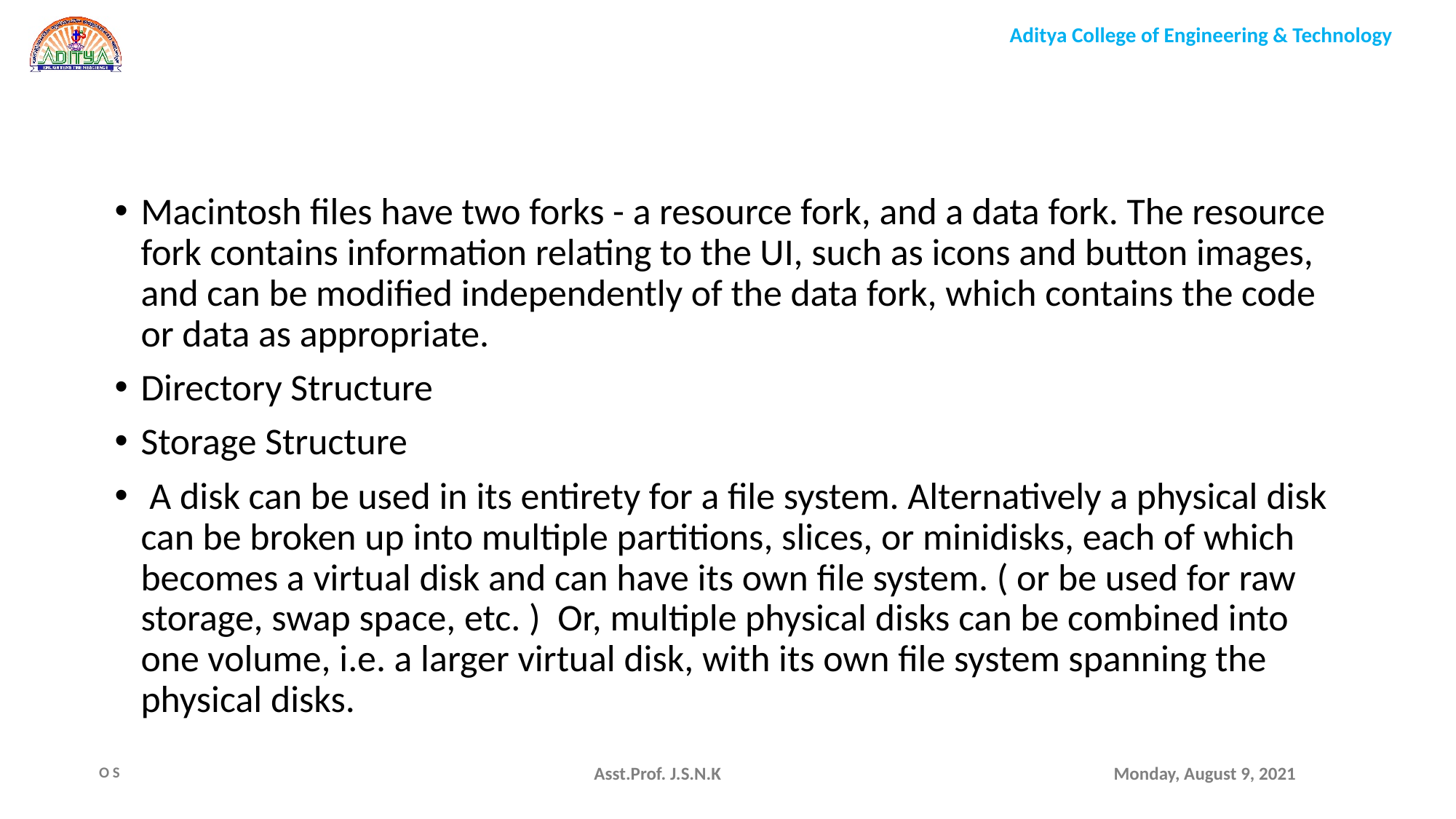

Macintosh files have two forks - a resource fork, and a data fork. The resource fork contains information relating to the UI, such as icons and button images, and can be modified independently of the data fork, which contains the code or data as appropriate.
Directory Structure
Storage Structure
 A disk can be used in its entirety for a file system. Alternatively a physical disk can be broken up into multiple partitions, slices, or minidisks, each of which becomes a virtual disk and can have its own file system. ( or be used for raw storage, swap space, etc. )  Or, multiple physical disks can be combined into one volume, i.e. a larger virtual disk, with its own file system spanning the physical disks.
Asst.Prof. J.S.N.K
Monday, August 9, 2021